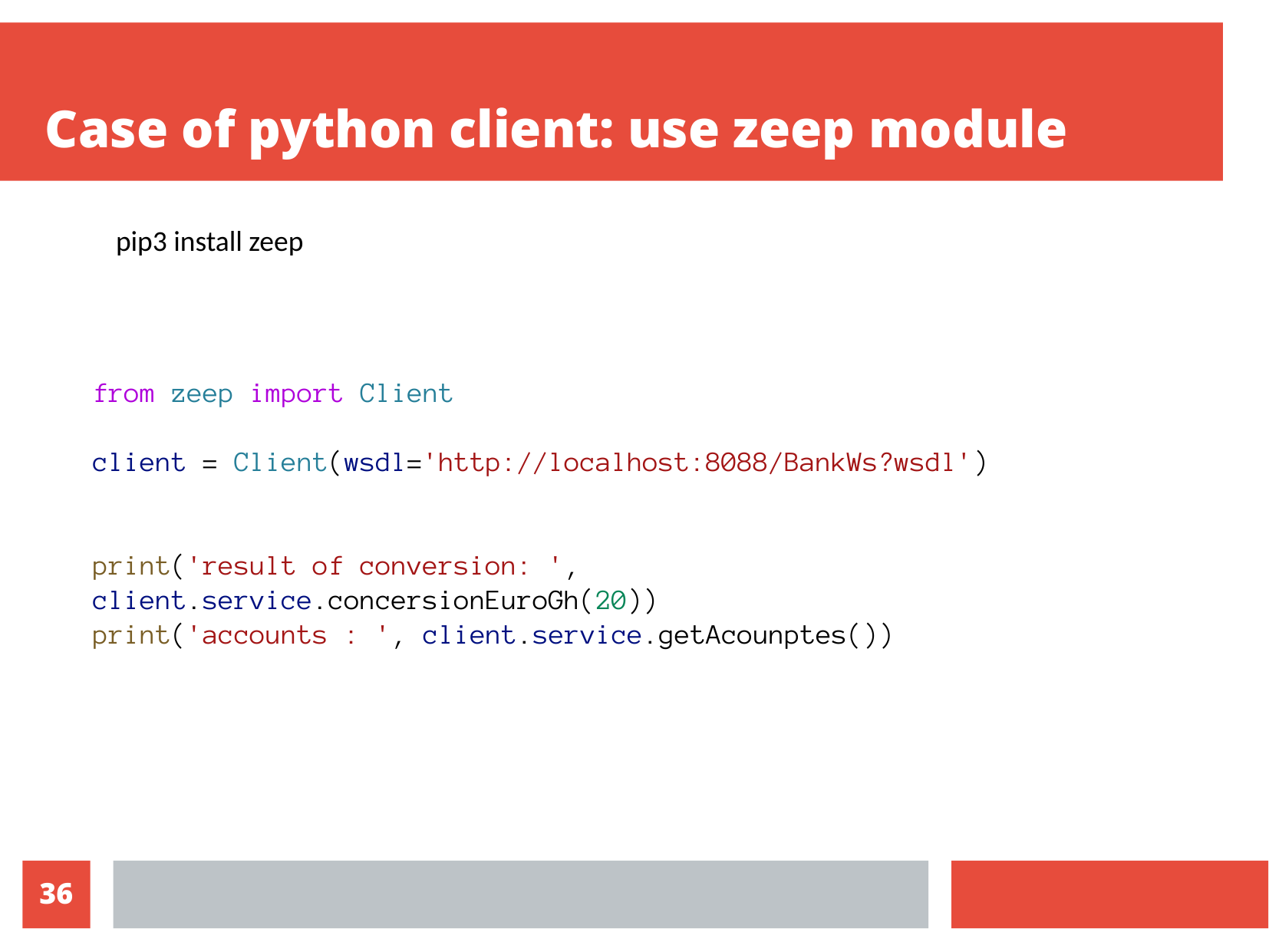

Case of python client: use zeep module
pip3 install zeep
from zeep import Client
client = Client(wsdl='http://localhost:8088/BankWs?wsdl')
print('result of conversion: ', client.service.concersionEuroGh(20))
print('accounts : ', client.service.getAcounptes())
36